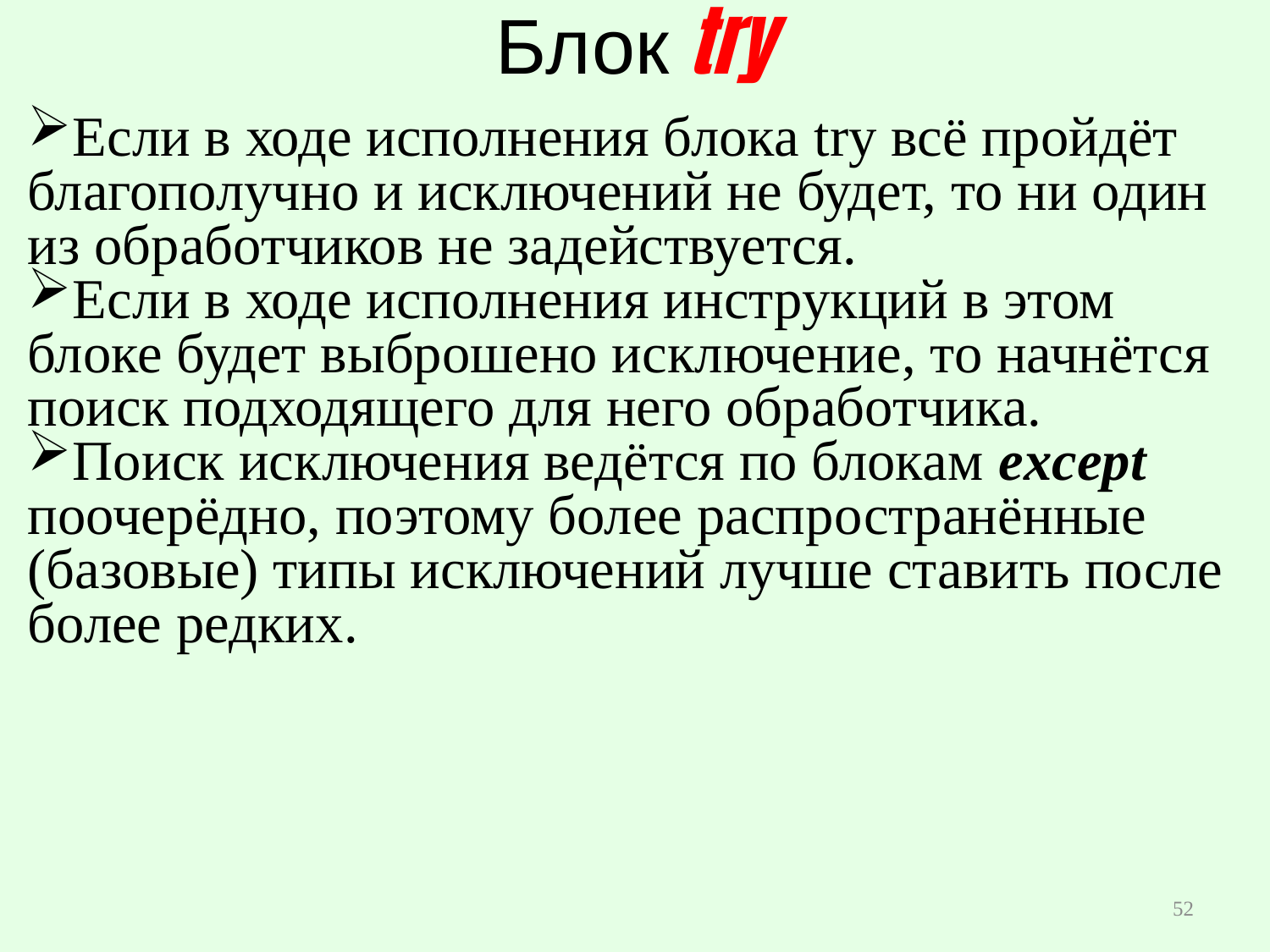

# Блок try
Если в ходе исполнения блока try всё пройдёт благополучно и исключений не будет, то ни один из обработчиков не задействуется.
Если в ходе исполнения инструкций в этом блоке будет выброшено исключение, то начнётся поиск подходящего для него обработчика.
Поиск исключения ведётся по блокам except поочерёдно, поэтому более распространённые (базовые) типы исключений лучше ставить после более редких.
52